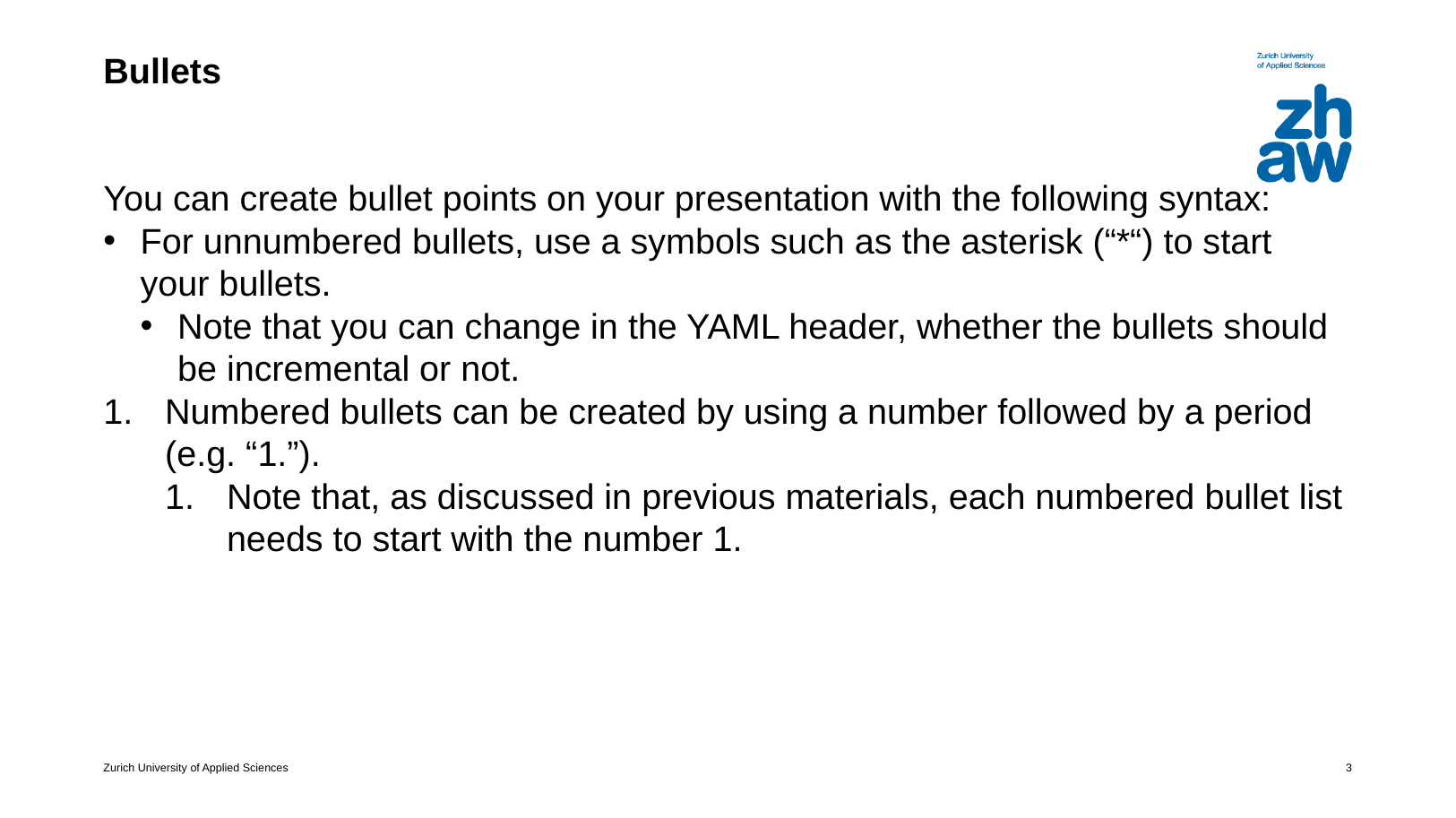

# Bullets
You can create bullet points on your presentation with the following syntax:
For unnumbered bullets, use a symbols such as the asterisk (“*“) to start your bullets.
Note that you can change in the YAML header, whether the bullets should be incremental or not.
Numbered bullets can be created by using a number followed by a period (e.g. “1.”).
Note that, as discussed in previous materials, each numbered bullet list needs to start with the number 1.
3